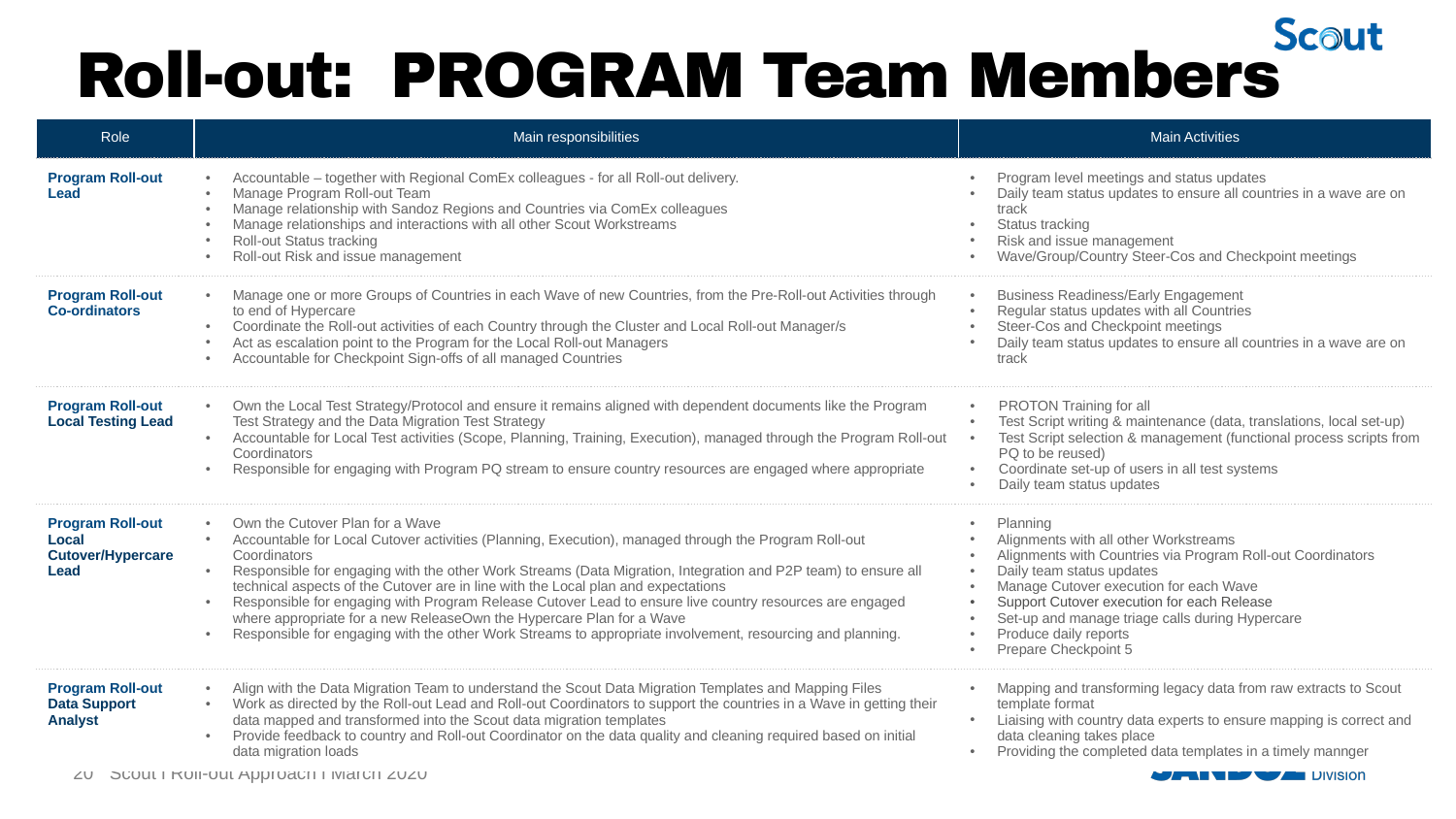

# Roll-out:  PROGRAM Team Members
| Role | Main responsibilities | Main Activities |
| --- | --- | --- |
| Program Roll-out Lead | Accountable – together with Regional ComEx colleagues - for all Roll-out delivery. Manage Program Roll-out Team Manage relationship with Sandoz Regions and Countries via ComEx colleagues Manage relationships and interactions with all other Scout Workstreams Roll-out Status tracking Roll-out Risk and issue management | Program level meetings and status updates Daily team status updates to ensure all countries in a wave are on track Status tracking Risk and issue management Wave/Group/Country Steer-Cos and Checkpoint meetings |
| Program Roll-out Co-ordinators | Manage one or more Groups of Countries in each Wave of new Countries, from the Pre-Roll-out Activities through to end of Hypercare Coordinate the Roll-out activities of each Country through the Cluster and Local Roll-out Manager/s Act as escalation point to the Program for the Local Roll-out Managers Accountable for Checkpoint Sign-offs of all managed Countries | Business Readiness/Early Engagement Regular status updates with all Countries Steer-Cos and Checkpoint meetings Daily team status updates to ensure all countries in a wave are on track |
| Program Roll-out Local Testing Lead | Own the Local Test Strategy/Protocol and ensure it remains aligned with dependent documents like the Program Test Strategy and the Data Migration Test Strategy Accountable for Local Test activities (Scope, Planning, Training, Execution), managed through the Program Roll-out Coordinators Responsible for engaging with Program PQ stream to ensure country resources are engaged where appropriate | PROTON Training for all Test Script writing & maintenance (data, translations, local set-up) Test Script selection & management (functional process scripts from PQ to be reused) Coordinate set-up of users in all test systems Daily team status updates |
| Program Roll-out Local Cutover/Hypercare Lead | Own the Cutover Plan for a Wave Accountable for Local Cutover activities (Planning, Execution), managed through the Program Roll-out Coordinators Responsible for engaging with the other Work Streams (Data Migration, Integration and P2P team) to ensure all technical aspects of the Cutover are in line with the Local plan and expectations Responsible for engaging with Program Release Cutover Lead to ensure live country resources are engaged where appropriate for a new ReleaseOwn the Hypercare Plan for a Wave Responsible for engaging with the other Work Streams to appropriate involvement, resourcing and planning. | Planning Alignments with all other Workstreams Alignments with Countries via Program Roll-out Coordinators Daily team status updates Manage Cutover execution for each Wave Support Cutover execution for each Release Set-up and manage triage calls during Hypercare Produce daily reports Prepare Checkpoint 5 |
| Program Roll-out Data Support Analyst | Align with the Data Migration Team to understand the Scout Data Migration Templates and Mapping Files Work as directed by the Roll-out Lead and Roll-out Coordinators to support the countries in a Wave in getting their data mapped and transformed into the Scout data migration templates Provide feedback to country and Roll-out Coordinator on the data quality and cleaning required based on initial data migration loads | Mapping and transforming legacy data from raw extracts to Scout template format Liaising with country data experts to ensure mapping is correct and data cleaning takes place Providing the completed data templates in a timely mannger |
20
Scout l Roll-out Approach l March 2020